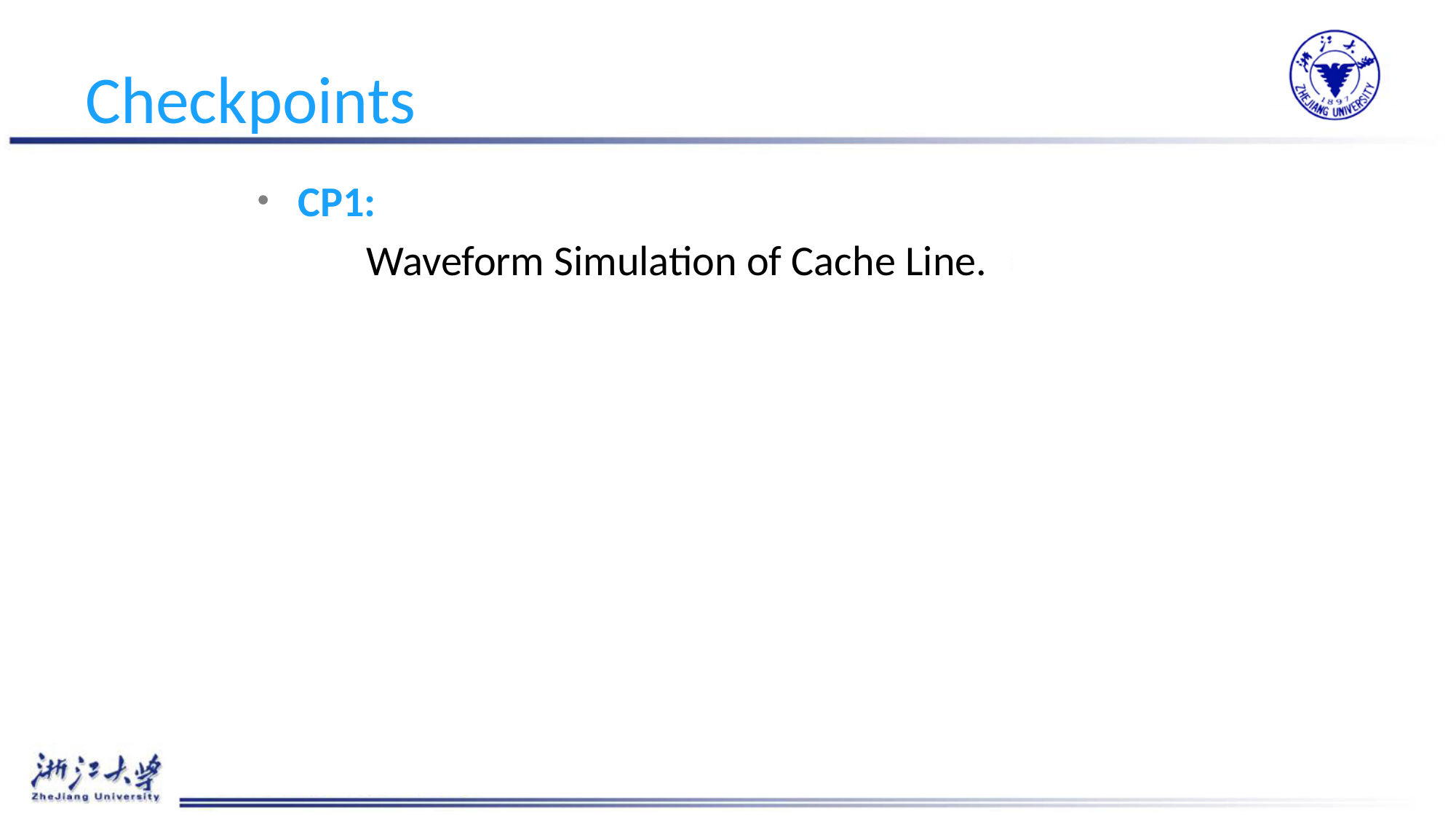

# Checkpoints
CP1:
	Waveform Simulation of Cache Line.